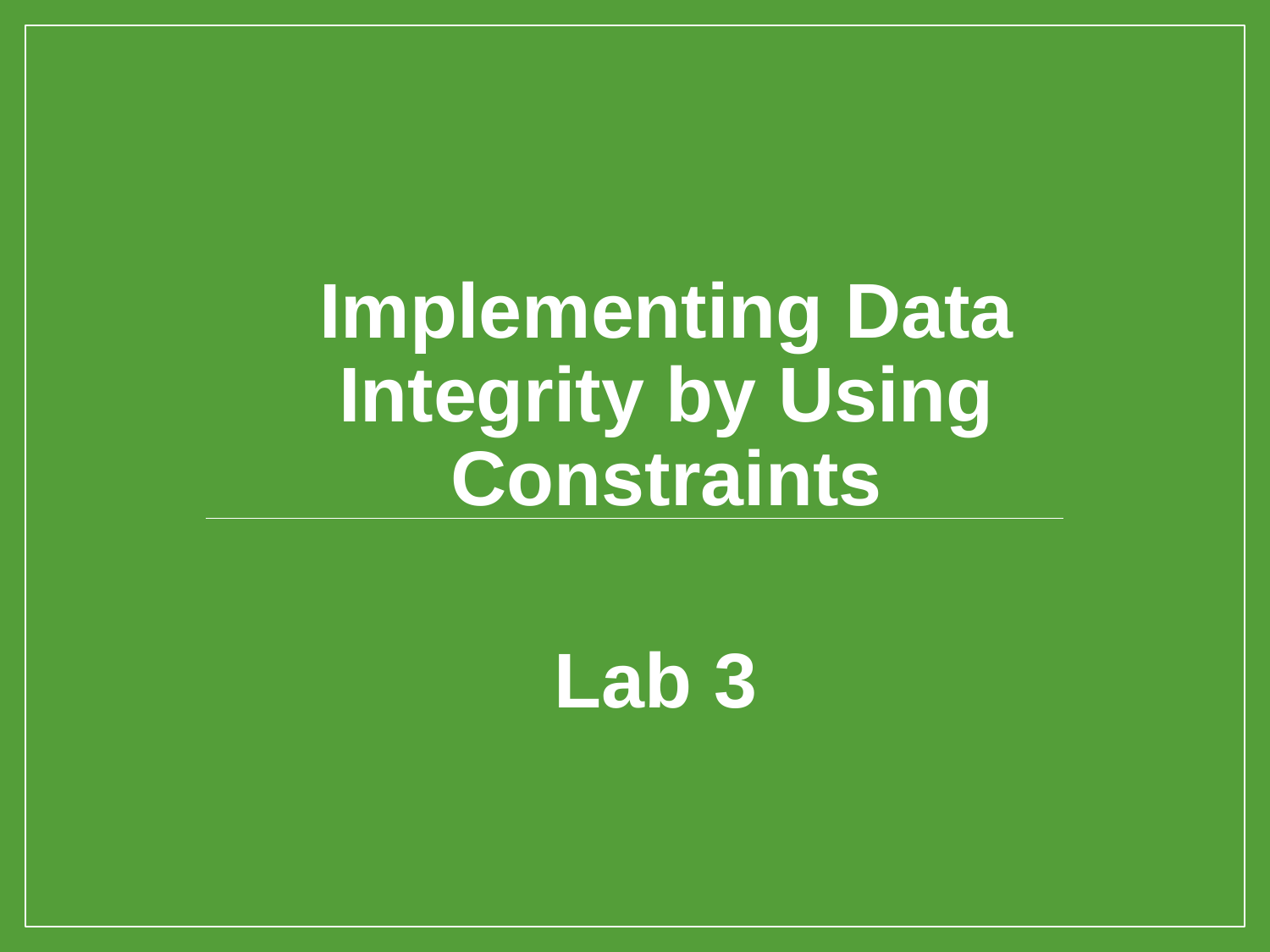

Implementing Data Integrity by Using Constraints

Lab 3